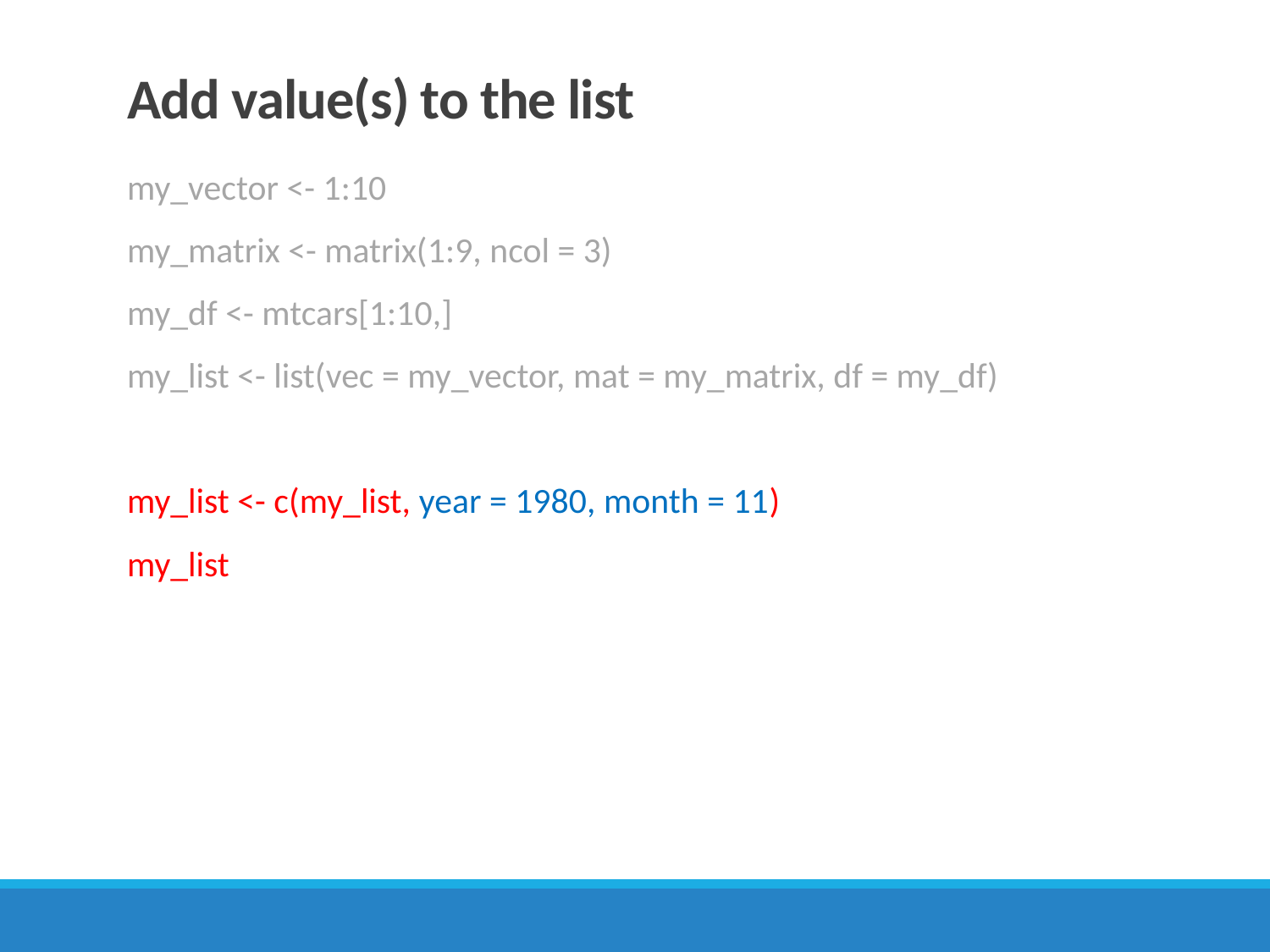

# Add value(s) to the list
my_vector <- 1:10
my_matrix <- matrix(1:9, ncol = 3)
my_df <- mtcars[1:10,]
my_list <- list(vec = my_vector, mat = my_matrix, df = my_df)

my_list <- c(my_list, year = 1980, month = 11)
my_list